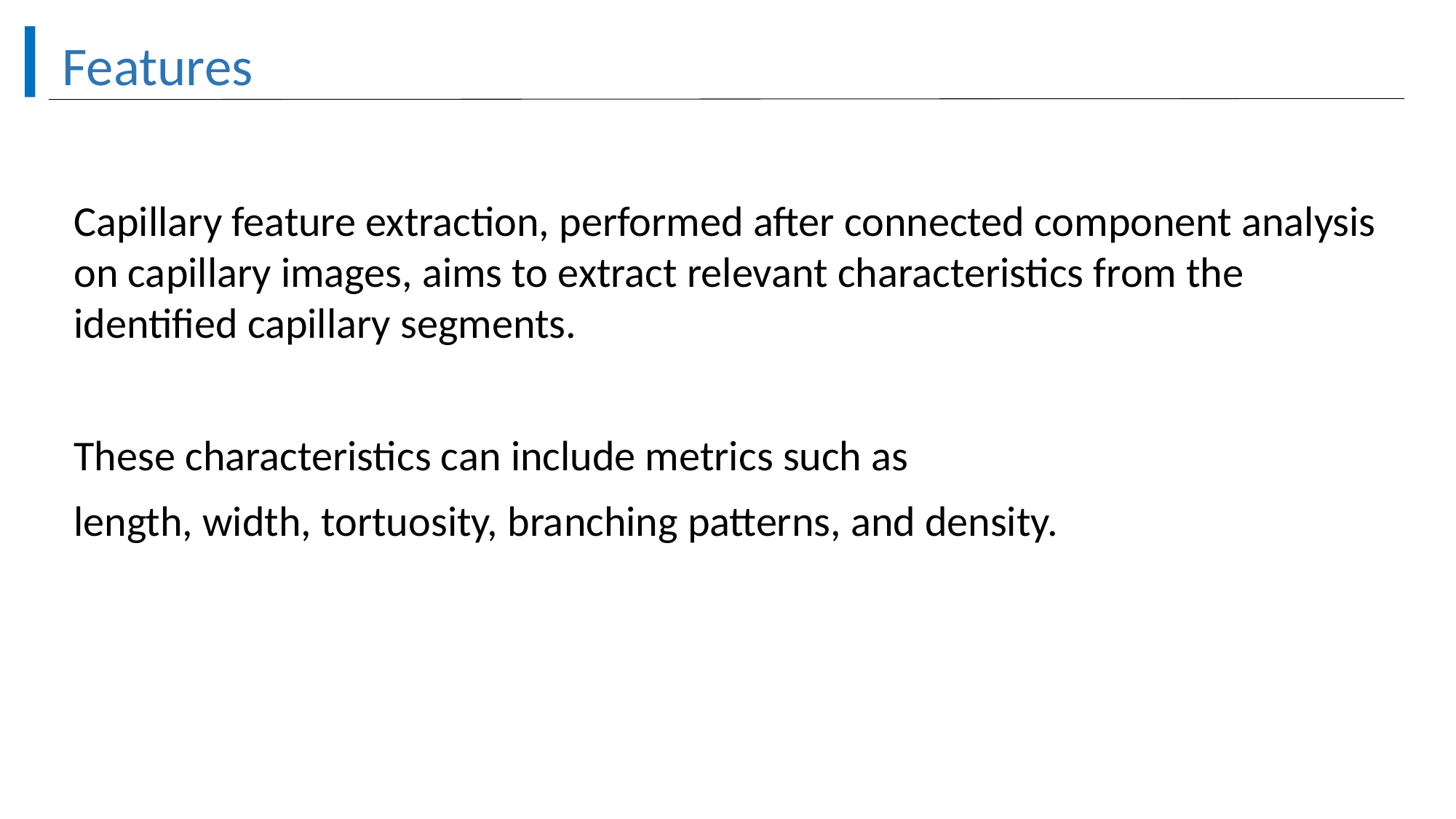

# Features

Capillary feature extraction, performed after connected component analysis on capillary images, aims to extract relevant characteristics from the identified capillary segments.

These characteristics can include metrics such as
length, width, tortuosity, branching patterns, and density.